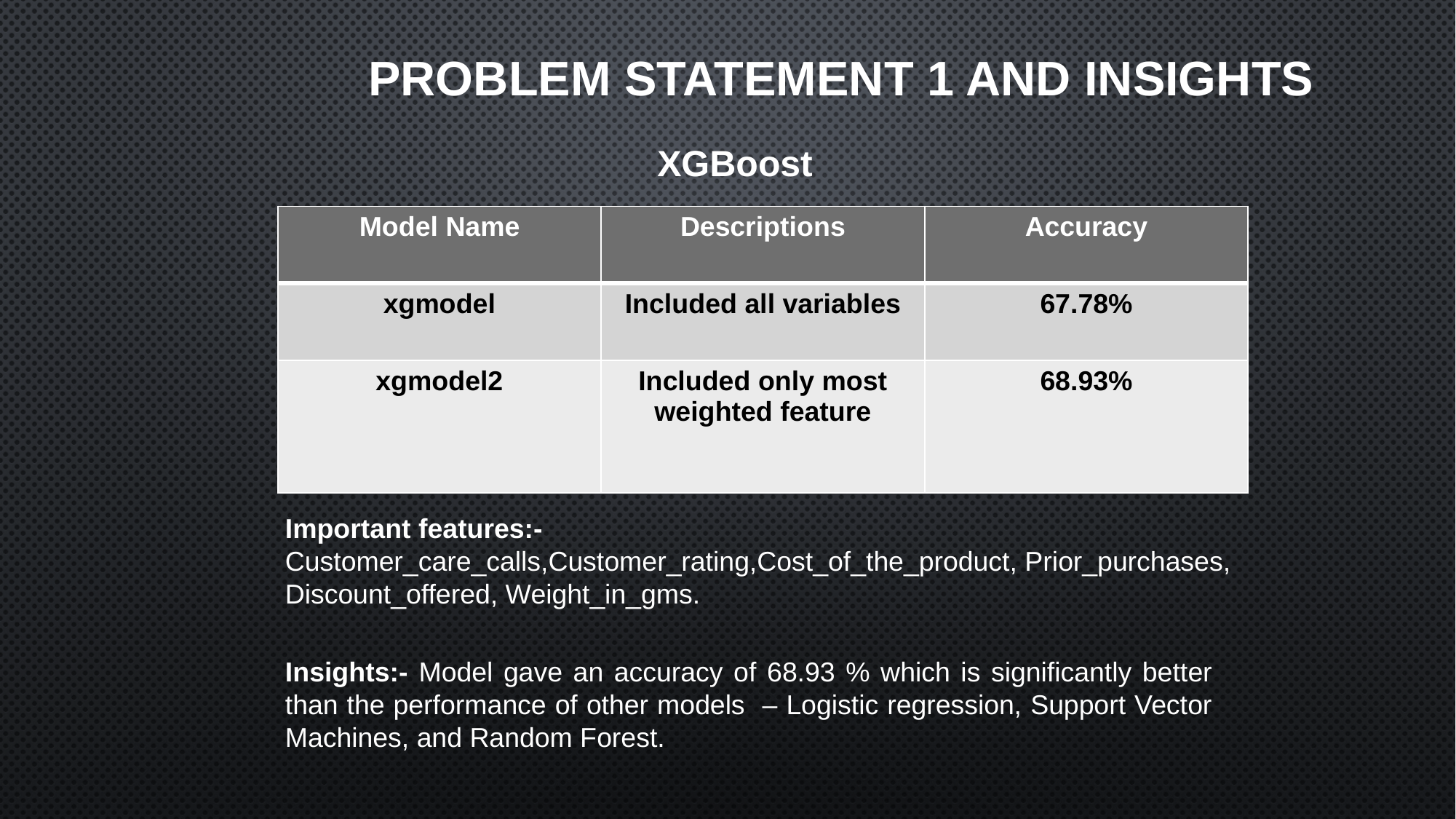

# Problem statement 1 and insights
XGBoost

| Model Name | Descriptions | Accuracy |
| --- | --- | --- |
| xgmodel | Included all variables | 67.78% |
| xgmodel2 | Included only most weighted feature | 68.93% |
Important features:- Customer_care_calls,Customer_rating,Cost_of_the_product, Prior_purchases, Discount_offered, Weight_in_gms.

Insights:- Model gave an accuracy of 68.93 % which is significantly better than the performance of other models  – Logistic regression, Support Vector Machines, and Random Forest.